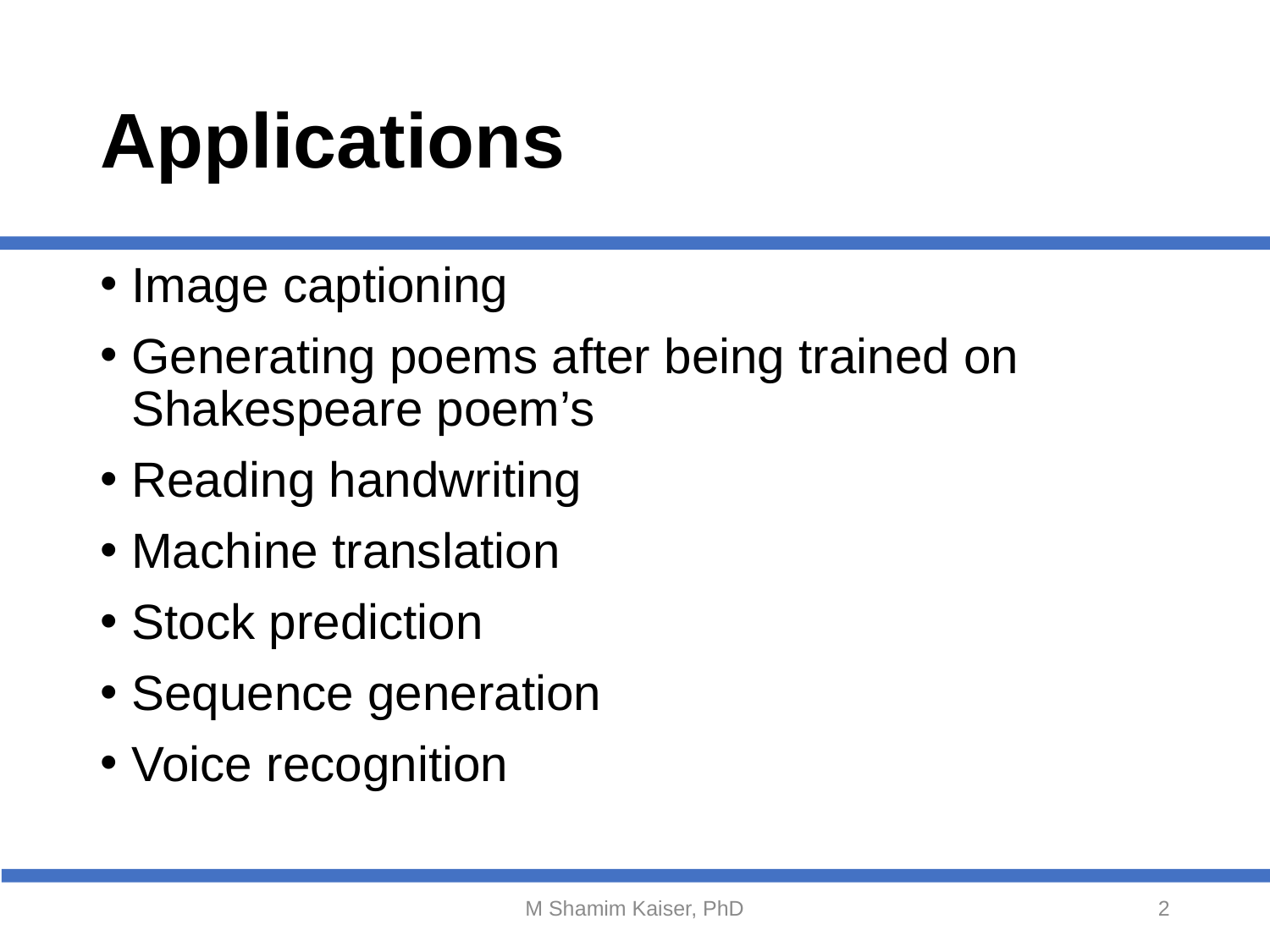

# Applications
Image captioning
Generating poems after being trained on Shakespeare poem’s
Reading handwriting
Machine translation
Stock prediction
Sequence generation
Voice recognition

M Shamim Kaiser, PhD
2